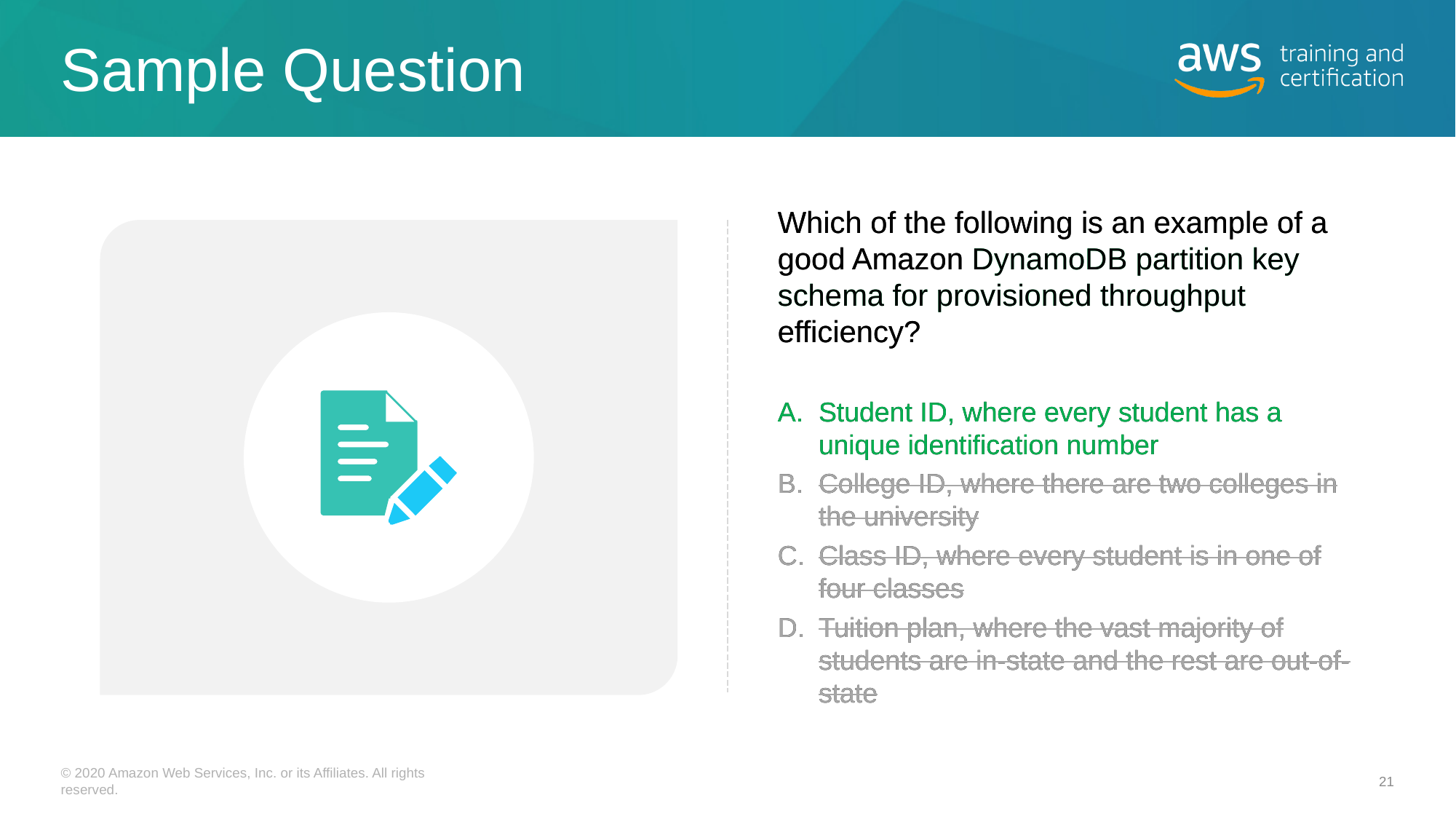

# Sample Question
Which of the following is an example of a good Amazon DynamoDB partition key schema for provisioned throughput efficiency?
Which of the following is an example of a good Amazon DynamoDB partition key schema for provisioned throughput efficiency?

Student ID, where every student has a unique identification number
Student ID, where every student has a unique identification number
College ID, where there are two colleges in the university
College ID, where there are two colleges in the university
Class ID, where every student is in one of four classes
Class ID, where every student is in one of four classes
Tuition plan, where the vast majority of students are in-state and the rest are out-of-state
Tuition plan, where the vast majority of students are in-state and the rest are out-of-state
© 2020 Amazon Web Services, Inc. or its Affiliates. All rights reserved.
21